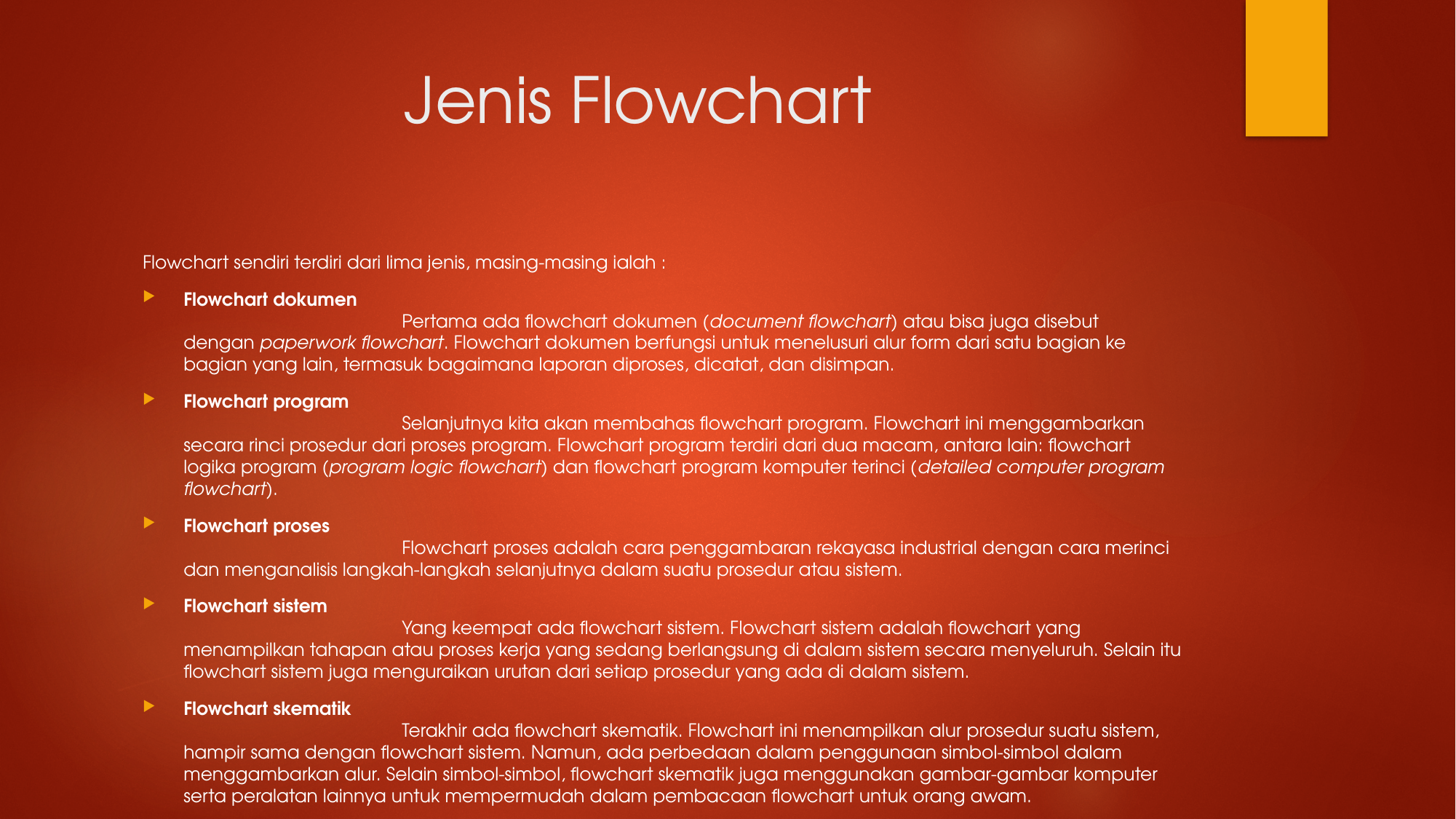

# Jenis Flowchart
Flowchart sendiri terdiri dari lima jenis, masing-masing ialah :
Flowchart dokumen
		Pertama ada flowchart dokumen (document flowchart) atau bisa juga disebut dengan paperwork flowchart. Flowchart dokumen berfungsi untuk menelusuri alur form dari satu bagian ke bagian yang lain, termasuk bagaimana laporan diproses, dicatat, dan disimpan.
Flowchart program
		Selanjutnya kita akan membahas flowchart program. Flowchart ini menggambarkan secara rinci prosedur dari proses program. Flowchart program terdiri dari dua macam, antara lain: flowchart logika program (program logic flowchart) dan flowchart program komputer terinci (detailed computer program flowchart).
Flowchart proses
		Flowchart proses adalah cara penggambaran rekayasa industrial dengan cara merinci dan menganalisis langkah-langkah selanjutnya dalam suatu prosedur atau sistem.
Flowchart sistem
		Yang keempat ada flowchart sistem. Flowchart sistem adalah flowchart yang menampilkan tahapan atau proses kerja yang sedang berlangsung di dalam sistem secara menyeluruh. Selain itu flowchart sistem juga menguraikan urutan dari setiap prosedur yang ada di dalam sistem.
Flowchart skematik
		Terakhir ada flowchart skematik. Flowchart ini menampilkan alur prosedur suatu sistem, hampir sama dengan flowchart sistem. Namun, ada perbedaan dalam penggunaan simbol-simbol dalam menggambarkan alur. Selain simbol-simbol, flowchart skematik juga menggunakan gambar-gambar komputer serta peralatan lainnya untuk mempermudah dalam pembacaan flowchart untuk orang awam.